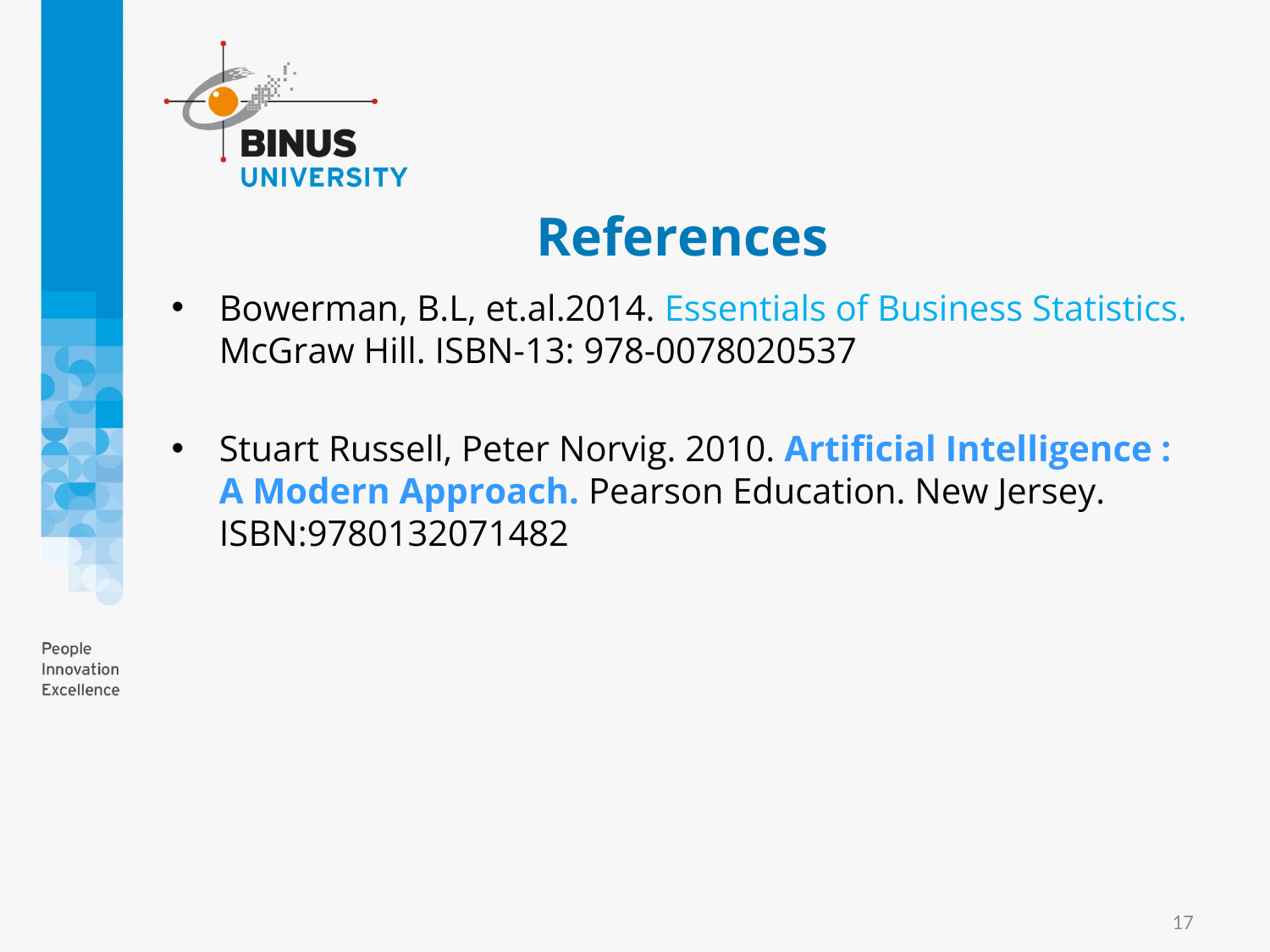

# References
Bowerman, B.L, et.al.2014. Essentials of Business Statistics. McGraw Hill. ISBN-13: 978-0078020537

Stuart Russell, Peter Norvig. 2010. Artificial Intelligence : A Modern Approach. Pearson Education. New Jersey. ISBN:9780132071482

17